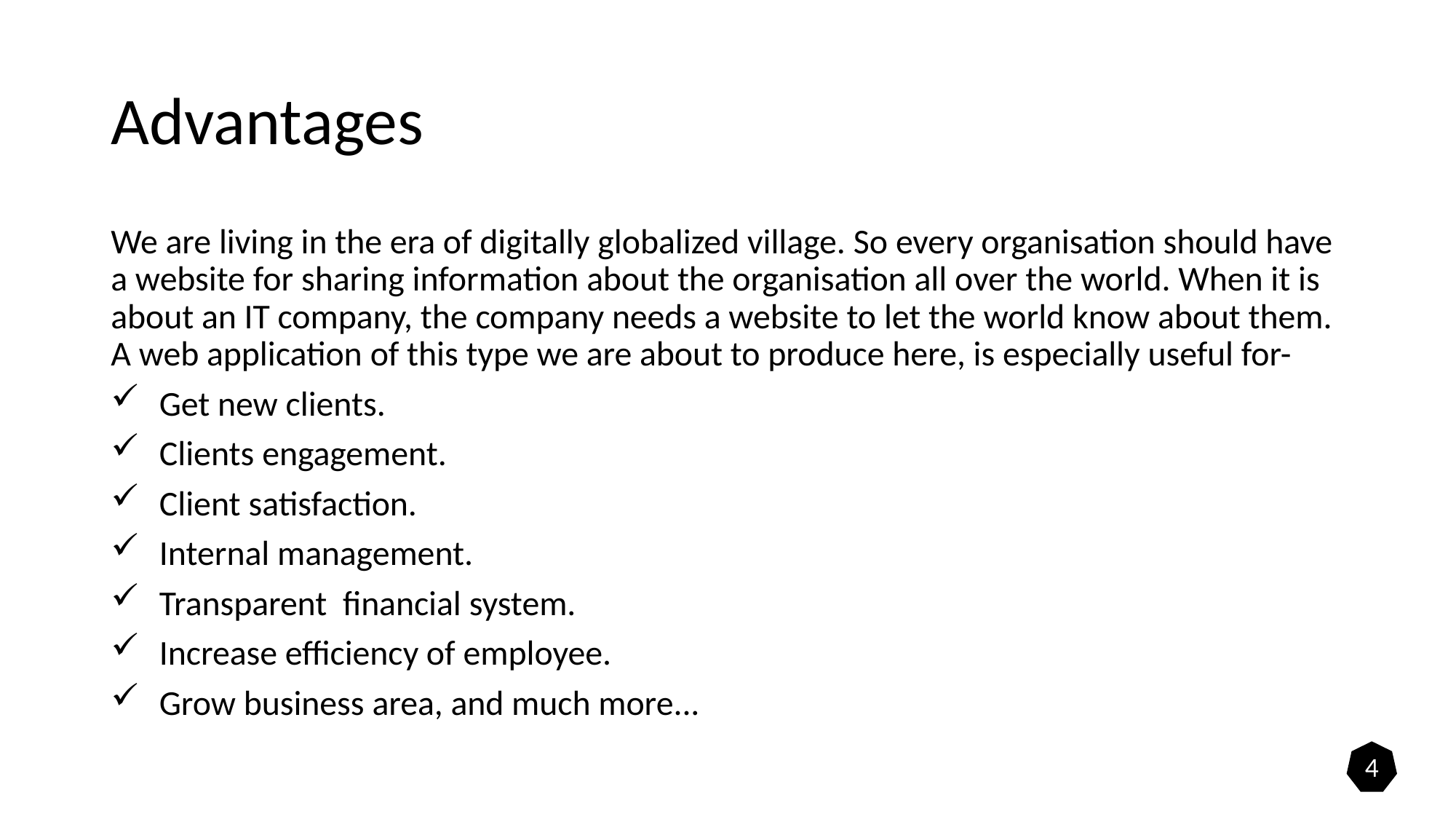

# Advantages
We are living in the era of digitally globalized village. So every organisation should have a website for sharing information about the organisation all over the world. When it is about an IT company, the company needs a website to let the world know about them. A web application of this type we are about to produce here, is especially useful for-
Get new clients.
Clients engagement.
Client satisfaction.
Internal management.
Transparent  financial system.
Increase efficiency of employee.
Grow business area, and much more...
4